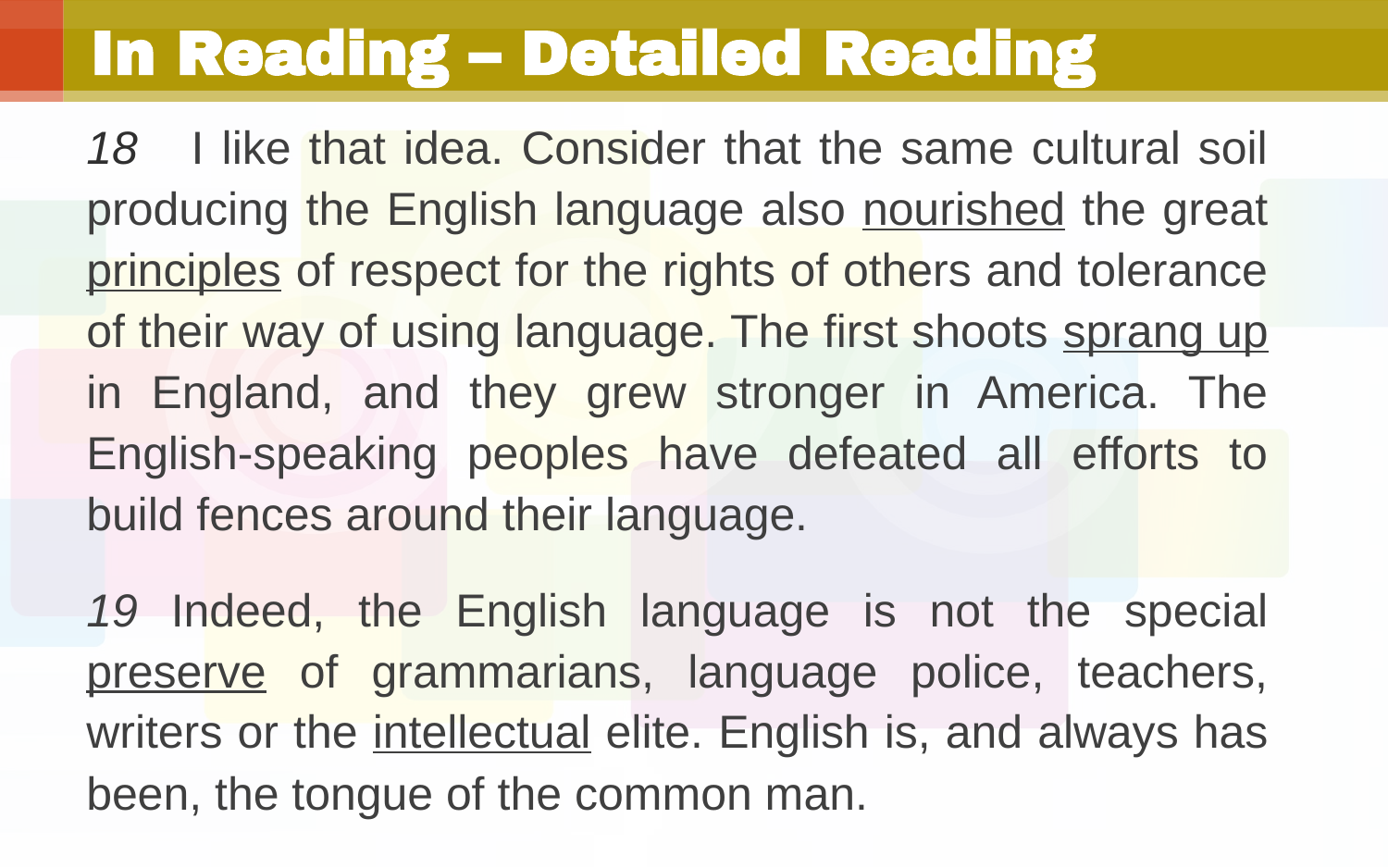

# In Reading – Detailed Reading
18   I like that idea. Consider that the same cultural soil producing the English language also nourished the great principles of respect for the rights of others and tolerance of their way of using language. The first shoots sprang up in England, and they grew stronger in America. The English-speaking peoples have defeated all efforts to build fences around their language.
19 Indeed, the English language is not the special preserve of grammarians, language police, teachers, writers or the intellectual elite. English is, and always has been, the tongue of the common man.